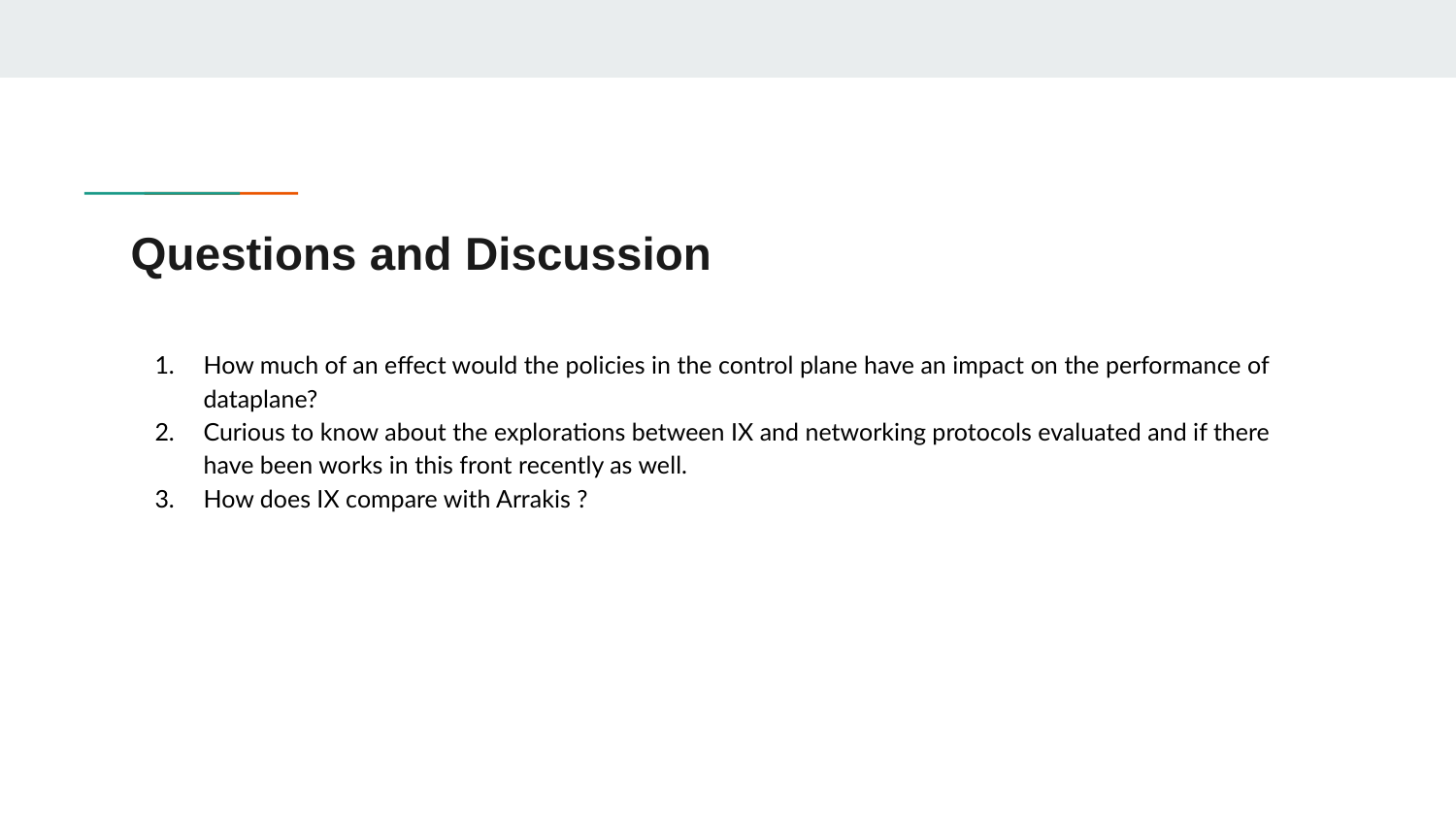

# Questions and Discussion
How much of an effect would the policies in the control plane have an impact on the performance of dataplane?
Curious to know about the explorations between IX and networking protocols evaluated and if there have been works in this front recently as well.
How does IX compare with Arrakis ?